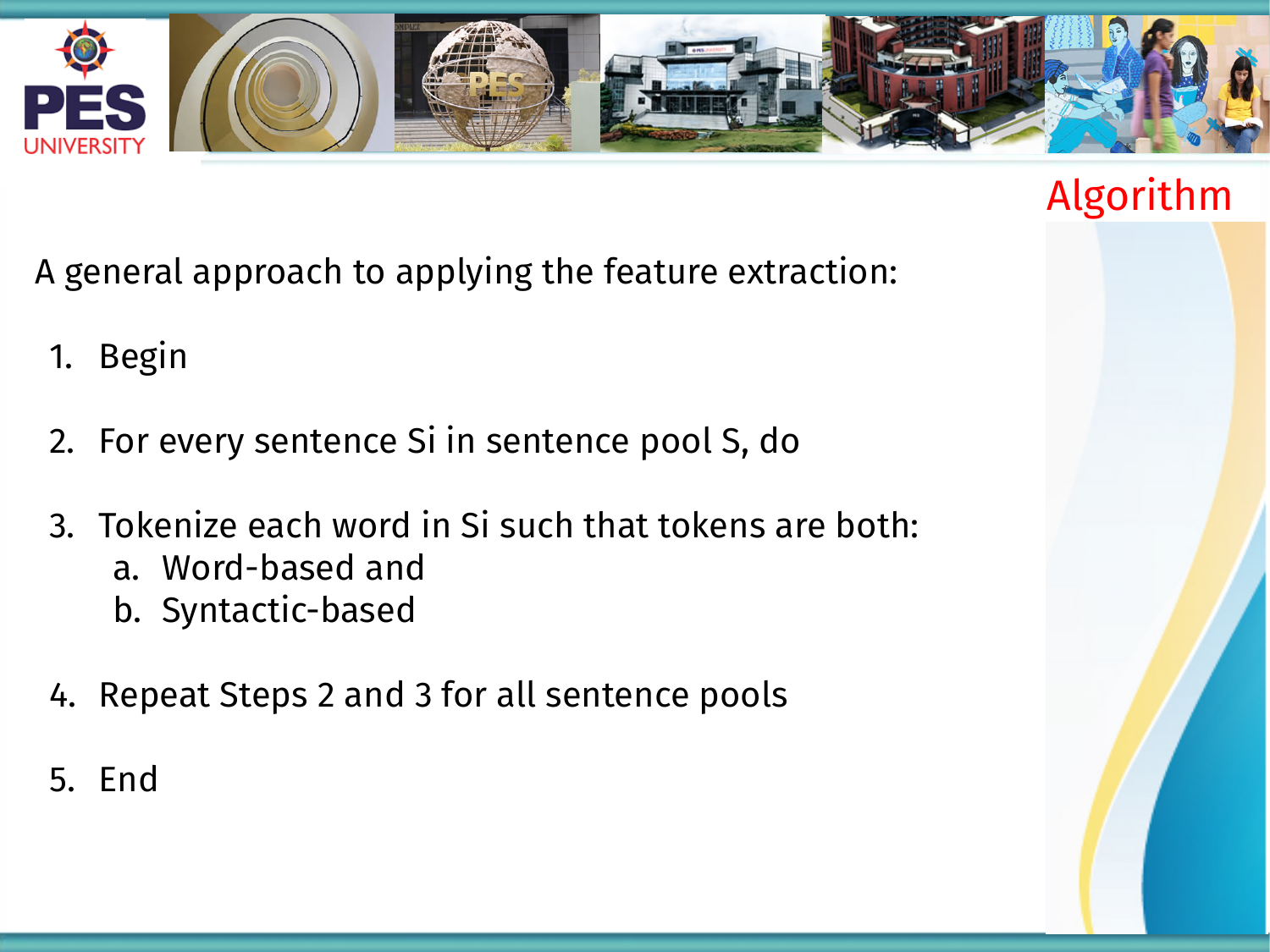

Algorithm
A general approach to applying the feature extraction:

Begin

For every sentence Si in sentence pool S, do

Tokenize each word in Si such that tokens are both:
Word-based and
Syntactic-based

Repeat Steps 2 and 3 for all sentence pools

End